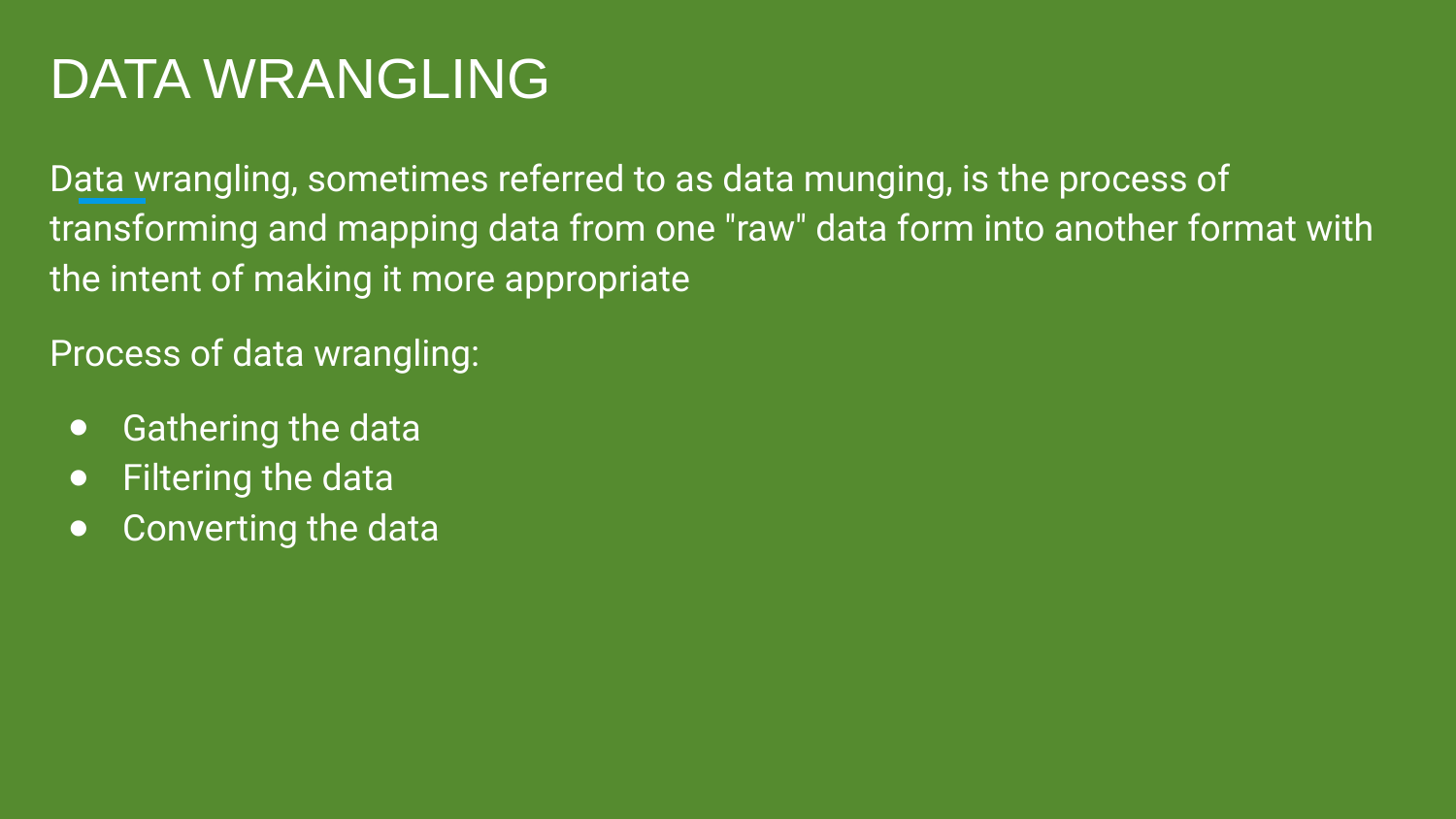

# DATA WRANGLING
Data wrangling, sometimes referred to as data munging, is the process of transforming and mapping data from one "raw" data form into another format with the intent of making it more appropriate
Process of data wrangling:
Gathering the data
Filtering the data
Converting the data